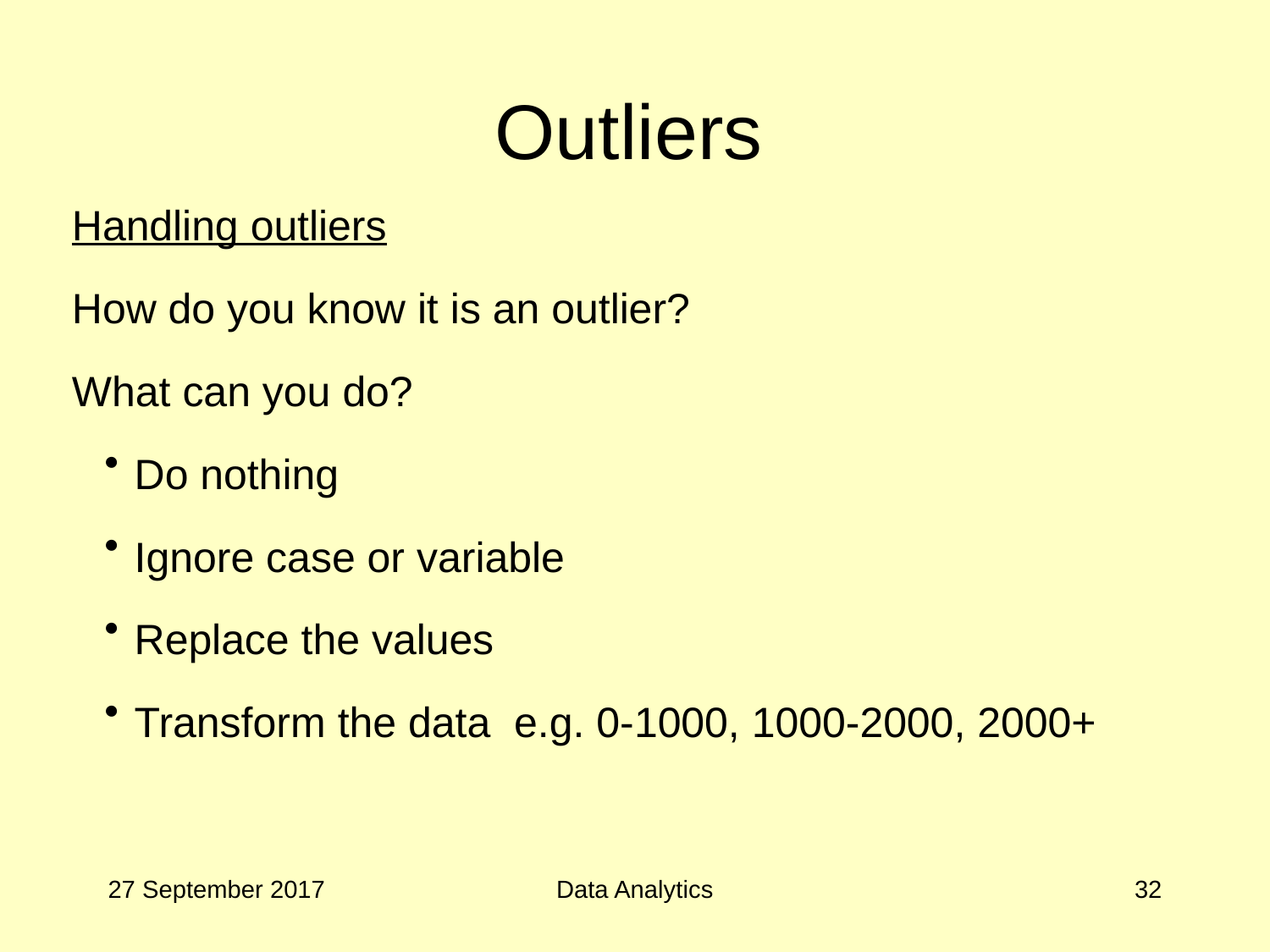

# Outliers
Handling outliers

How do you know it is an outlier?

What can you do?

Do nothing

Ignore case or variable

Replace the values

Transform the data  e.g. 0-1000, 1000-2000, 2000+

27 September 2017
Data Analytics
32